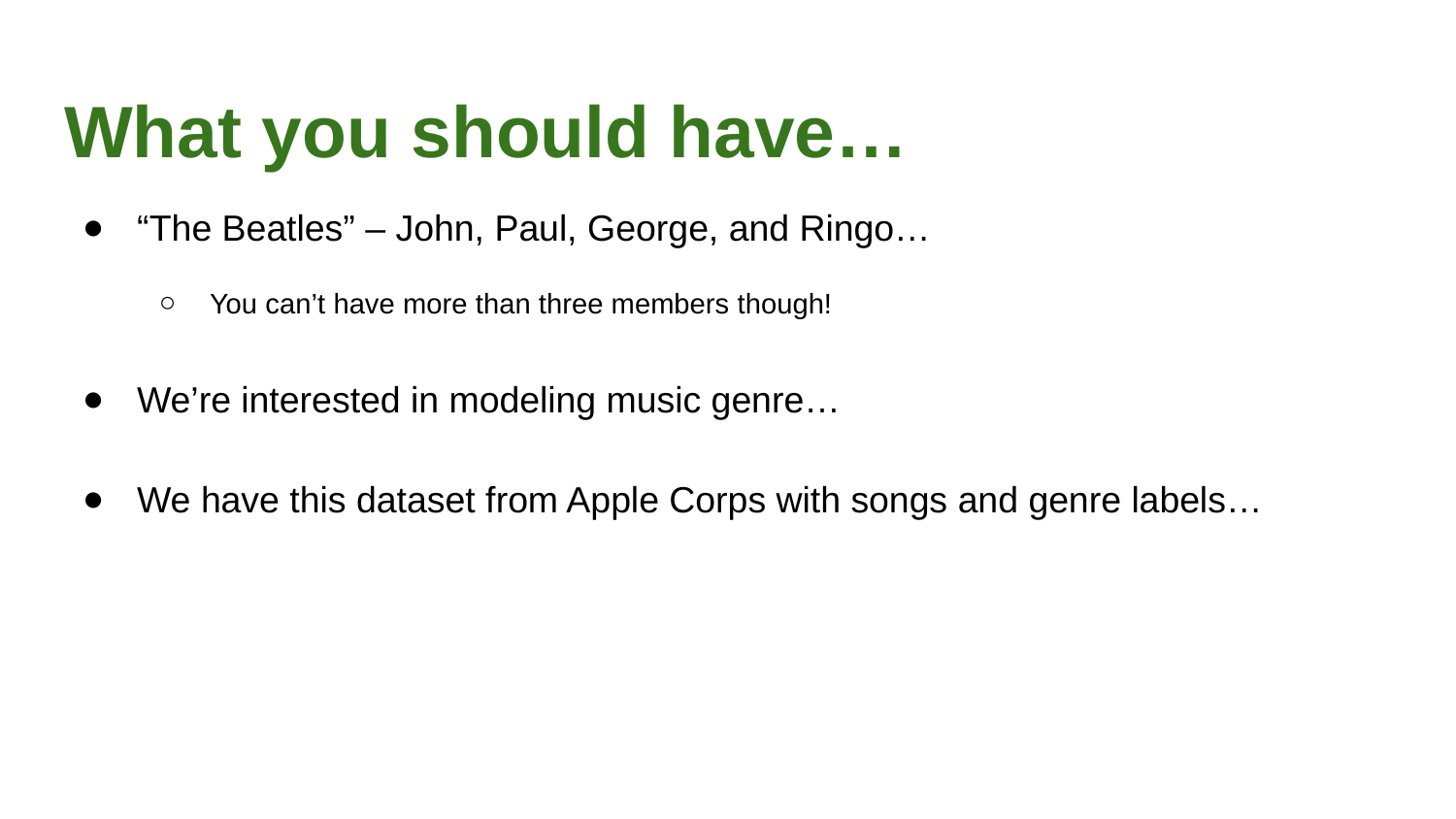

# What you should have…
“The Beatles” – John, Paul, George, and Ringo…
You can’t have more than three members though!

We’re interested in modeling music genre…

We have this dataset from Apple Corps with songs and genre labels…